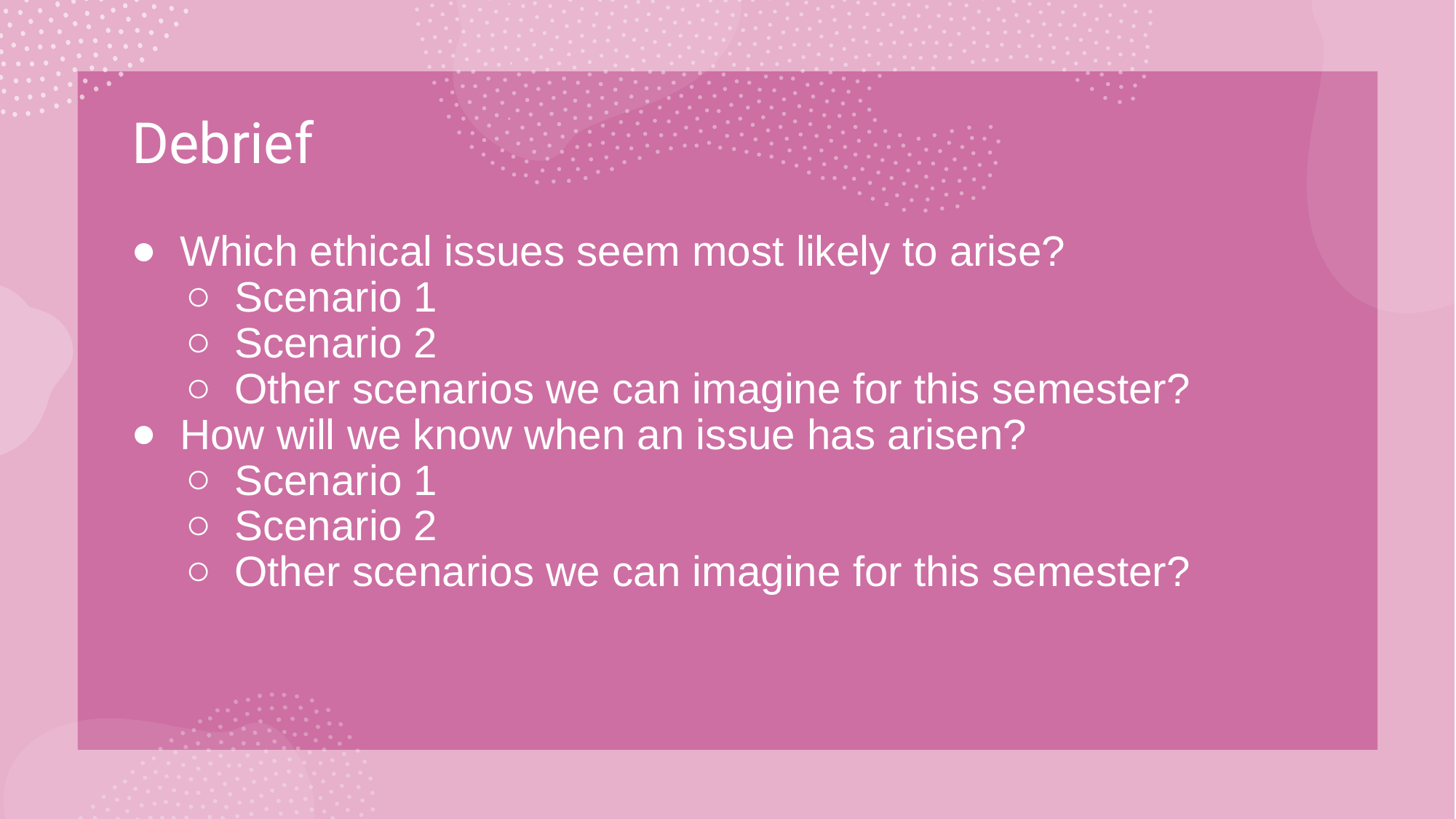

# Debrief
Which ethical issues seem most likely to arise?
Scenario 1
Scenario 2
Other scenarios we can imagine for this semester?
How will we know when an issue has arisen?
Scenario 1
Scenario 2
Other scenarios we can imagine for this semester?